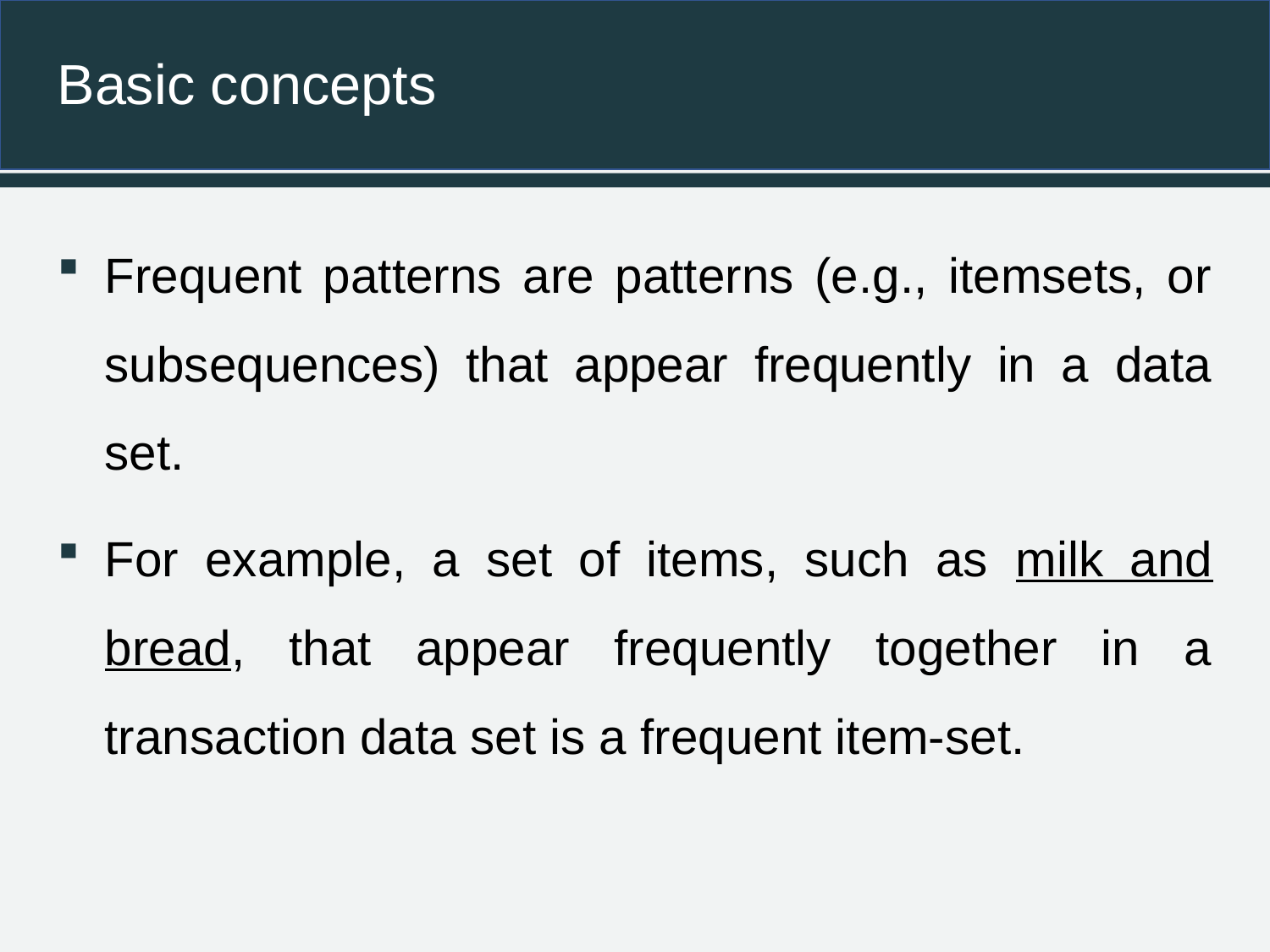

# Basic concepts
Frequent patterns are patterns (e.g., itemsets, or subsequences) that appear frequently in a data set.
For example, a set of items, such as milk and bread, that appear frequently together in a transaction data set is a frequent item-set.